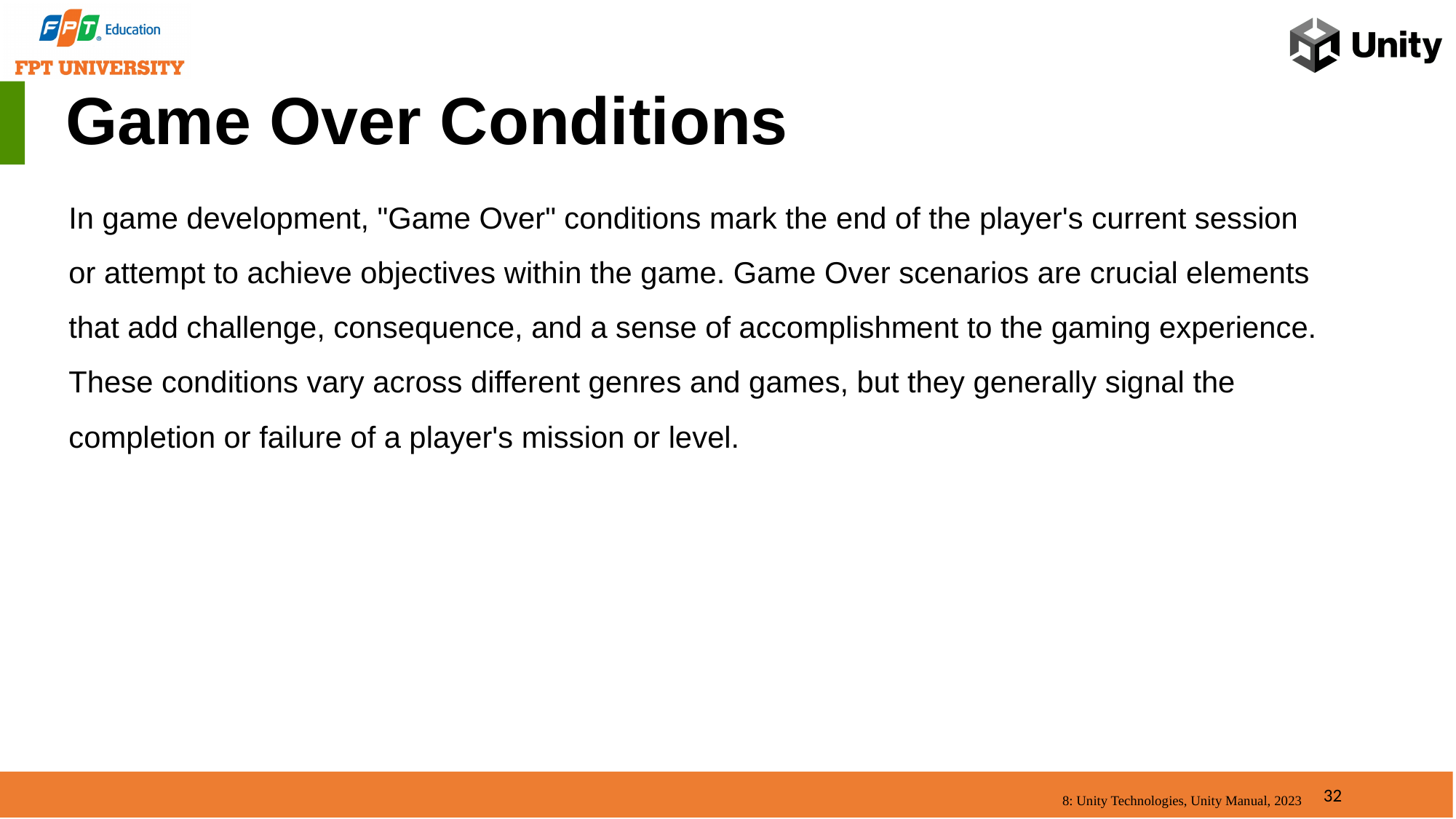

Game Over Conditions
In game development, "Game Over" conditions mark the end of the player's current session or attempt to achieve objectives within the game. Game Over scenarios are crucial elements that add challenge, consequence, and a sense of accomplishment to the gaming experience. These conditions vary across different genres and games, but they generally signal the completion or failure of a player's mission or level.
32
8: Unity Technologies, Unity Manual, 2023